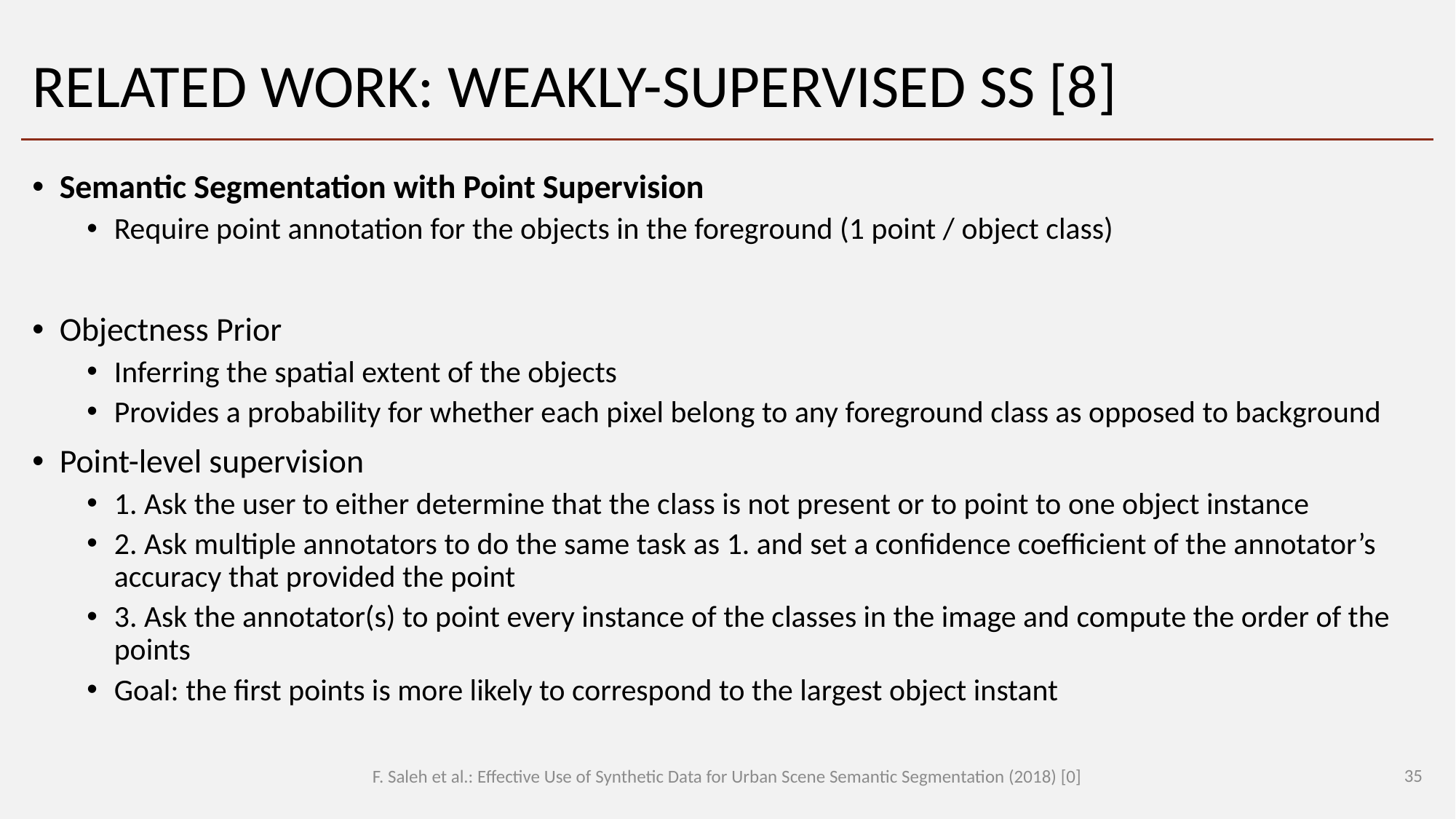

# Related Work: Weakly-Supervised SS [8]
Semantic Segmentation with Point Supervision
Require point annotation for the objects in the foreground (1 point / object class)

Objectness Prior
Inferring the spatial extent of the objects
Provides a probability for whether each pixel belong to any foreground class as opposed to background
Point-level supervision
1. Ask the user to either determine that the class is not present or to point to one object instance
2. Ask multiple annotators to do the same task as 1. and set a confidence coefficient of the annotator’s accuracy that provided the point
3. Ask the annotator(s) to point every instance of the classes in the image and compute the order of the points
Goal: the first points is more likely to correspond to the largest object instant
35
F. Saleh et al.: Effective Use of Synthetic Data for Urban Scene Semantic Segmentation (2018) [0]